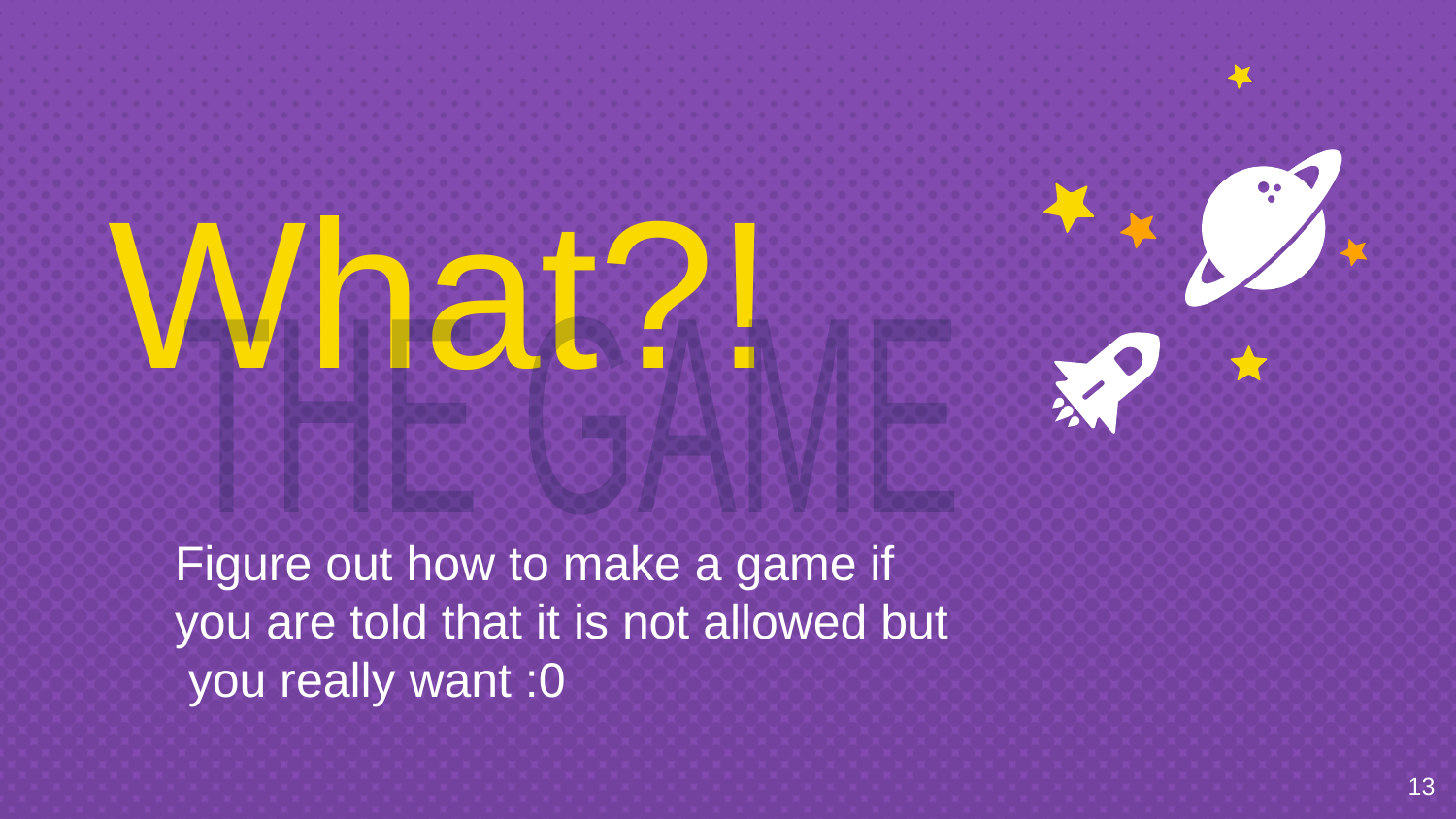

What?!
THE GAME

Figure out how to make a game if you are told that it is not allowed but  you really want :0
13